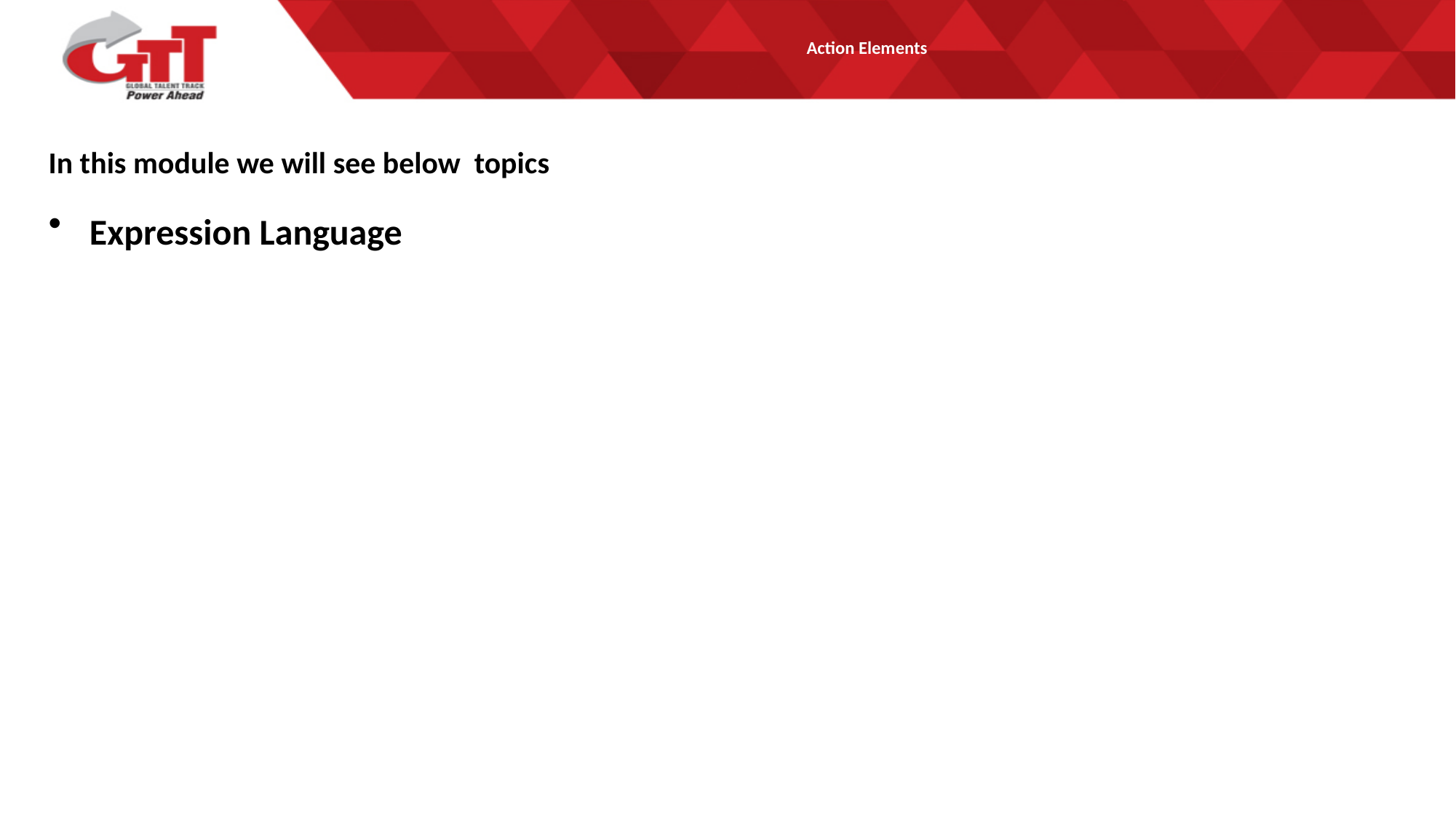

# Action Elements
In this module we will see below  topics
Expression Language